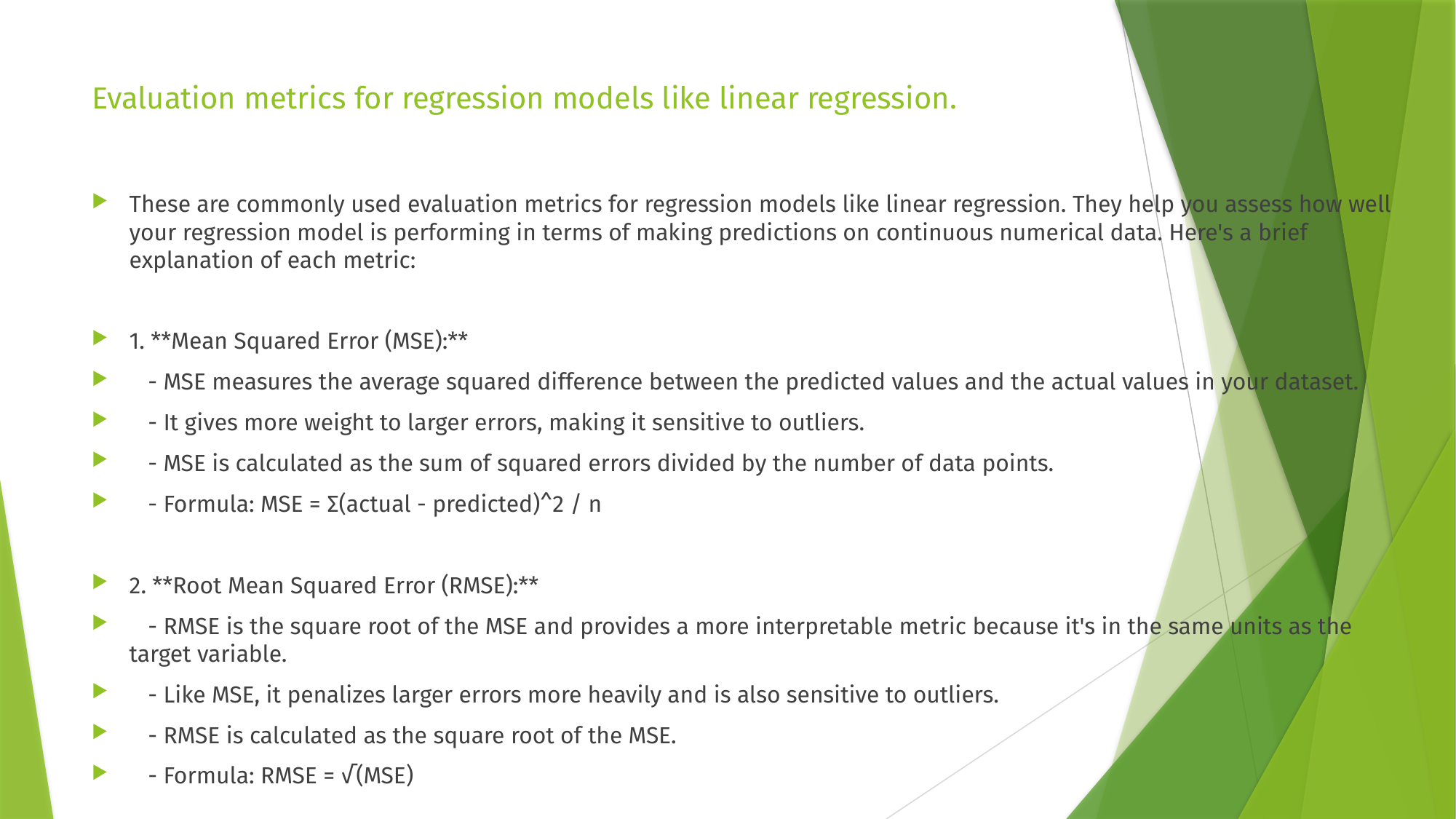

# Evaluation metrics for regression models like linear regression.
These are commonly used evaluation metrics for regression models like linear regression. They help you assess how well your regression model is performing in terms of making predictions on continuous numerical data. Here's a brief explanation of each metric:

1. **Mean Squared Error (MSE):**
   - MSE measures the average squared difference between the predicted values and the actual values in your dataset.
   - It gives more weight to larger errors, making it sensitive to outliers.
   - MSE is calculated as the sum of squared errors divided by the number of data points.
   - Formula: MSE = Σ(actual - predicted)^2 / n

2. **Root Mean Squared Error (RMSE):**
   - RMSE is the square root of the MSE and provides a more interpretable metric because it's in the same units as the target variable.
   - Like MSE, it penalizes larger errors more heavily and is also sensitive to outliers.
   - RMSE is calculated as the square root of the MSE.
   - Formula: RMSE = √(MSE)